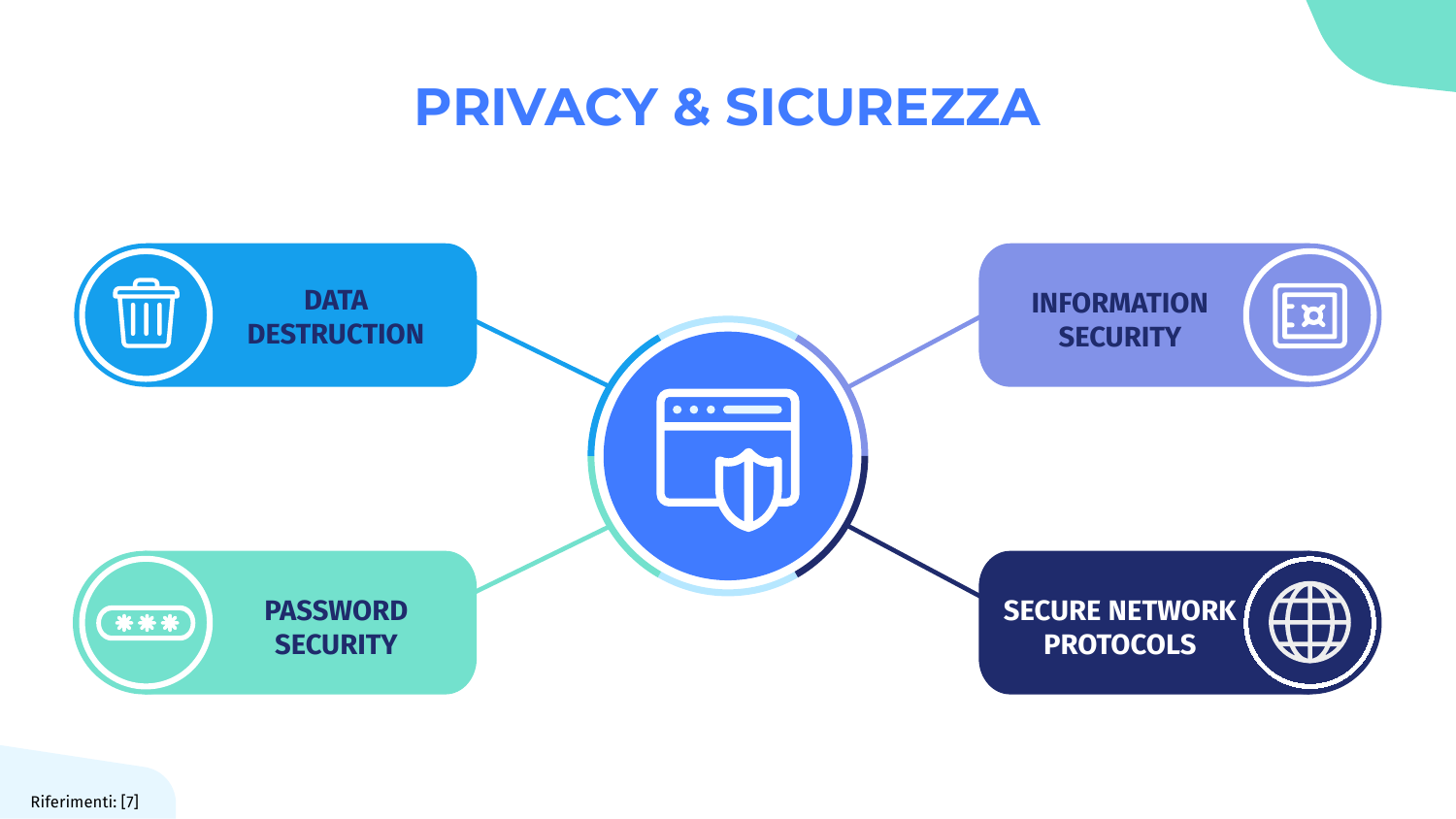

# PRIVACY & SICUREZZA

DATA DESTRUCTION
INFORMATION SECURITY

PASSWORD SECURITY
SECURE NETWORK PROTOCOLS

Riferimenti: [7]